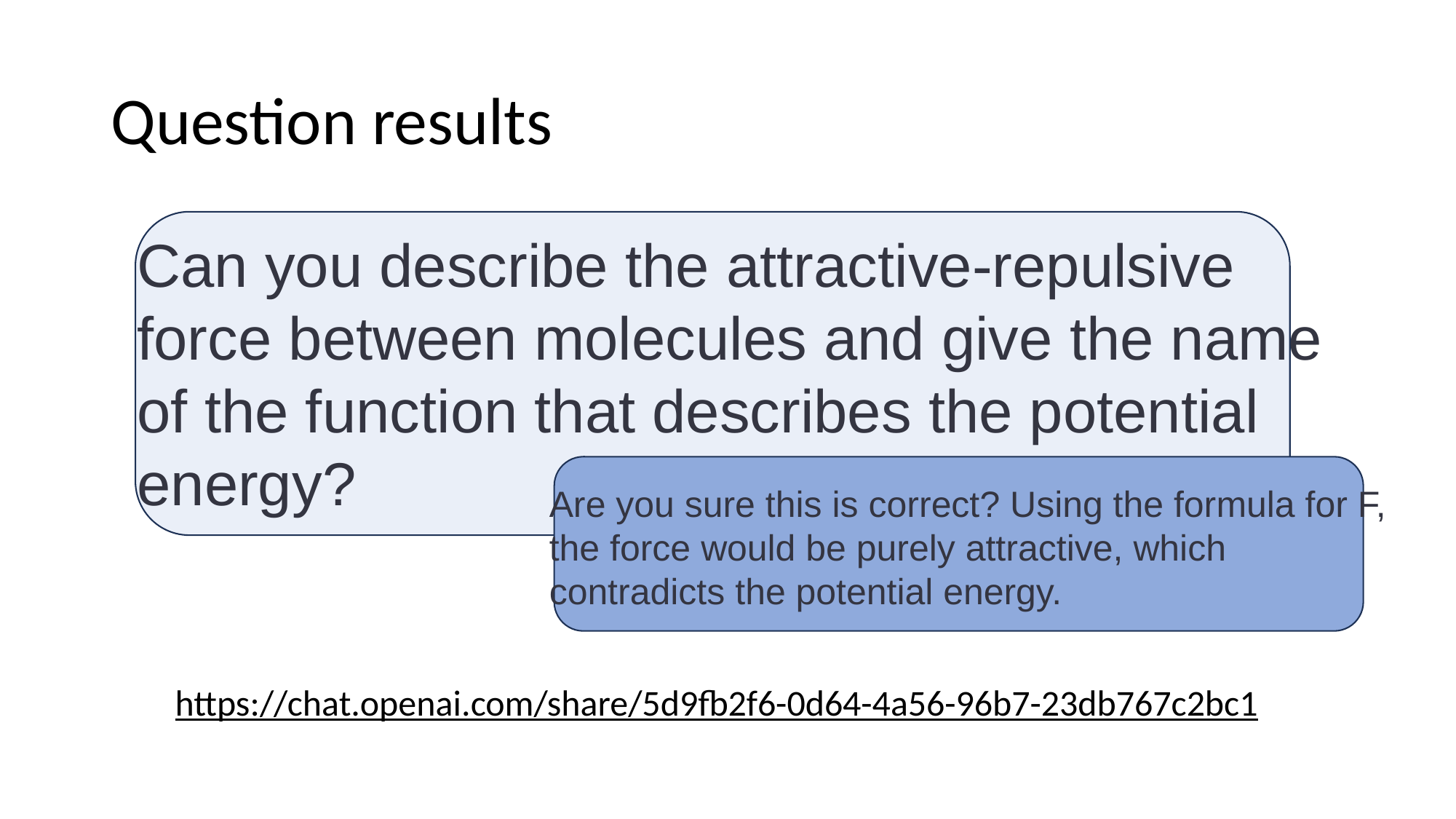

# Question results

Can you describe the attractive-repulsive
force between molecules and give the name
of the function that describes the potential
energy?

Are you sure this is correct? Using the formula for F,
the force would be purely attractive, which
contradicts the potential energy.
https://chat.openai.com/share/5d9fb2f6-0d64-4a56-96b7-23db767c2bc1